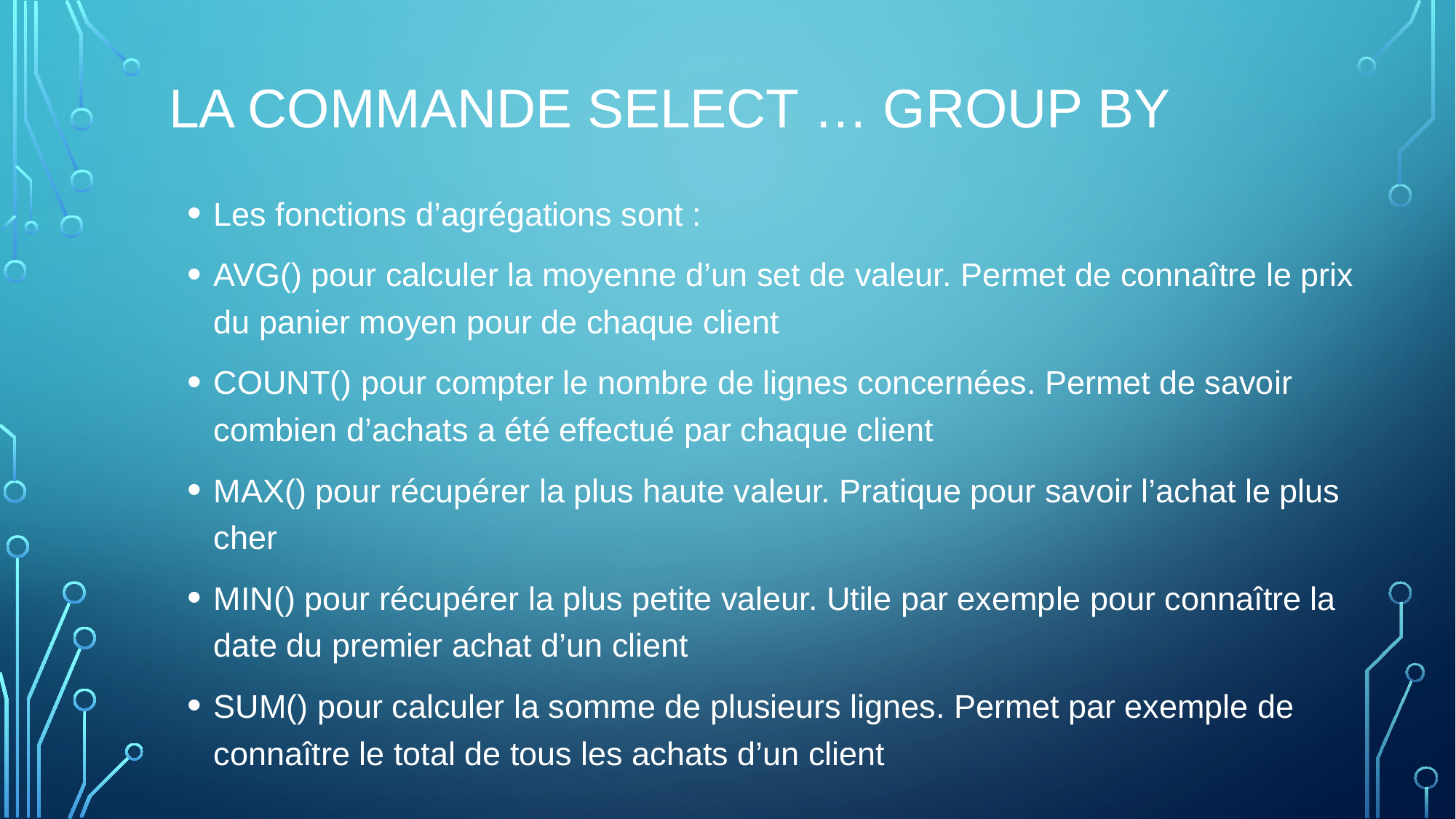

# La commande SELECT … GROUP BY
Les fonctions d’agrégations sont :
AVG() pour calculer la moyenne d’un set de valeur. Permet de connaître le prix du panier moyen pour de chaque client
COUNT() pour compter le nombre de lignes concernées. Permet de savoir combien d’achats a été effectué par chaque client
MAX() pour récupérer la plus haute valeur. Pratique pour savoir l’achat le plus cher
MIN() pour récupérer la plus petite valeur. Utile par exemple pour connaître la date du premier achat d’un client
SUM() pour calculer la somme de plusieurs lignes. Permet par exemple de connaître le total de tous les achats d’un client